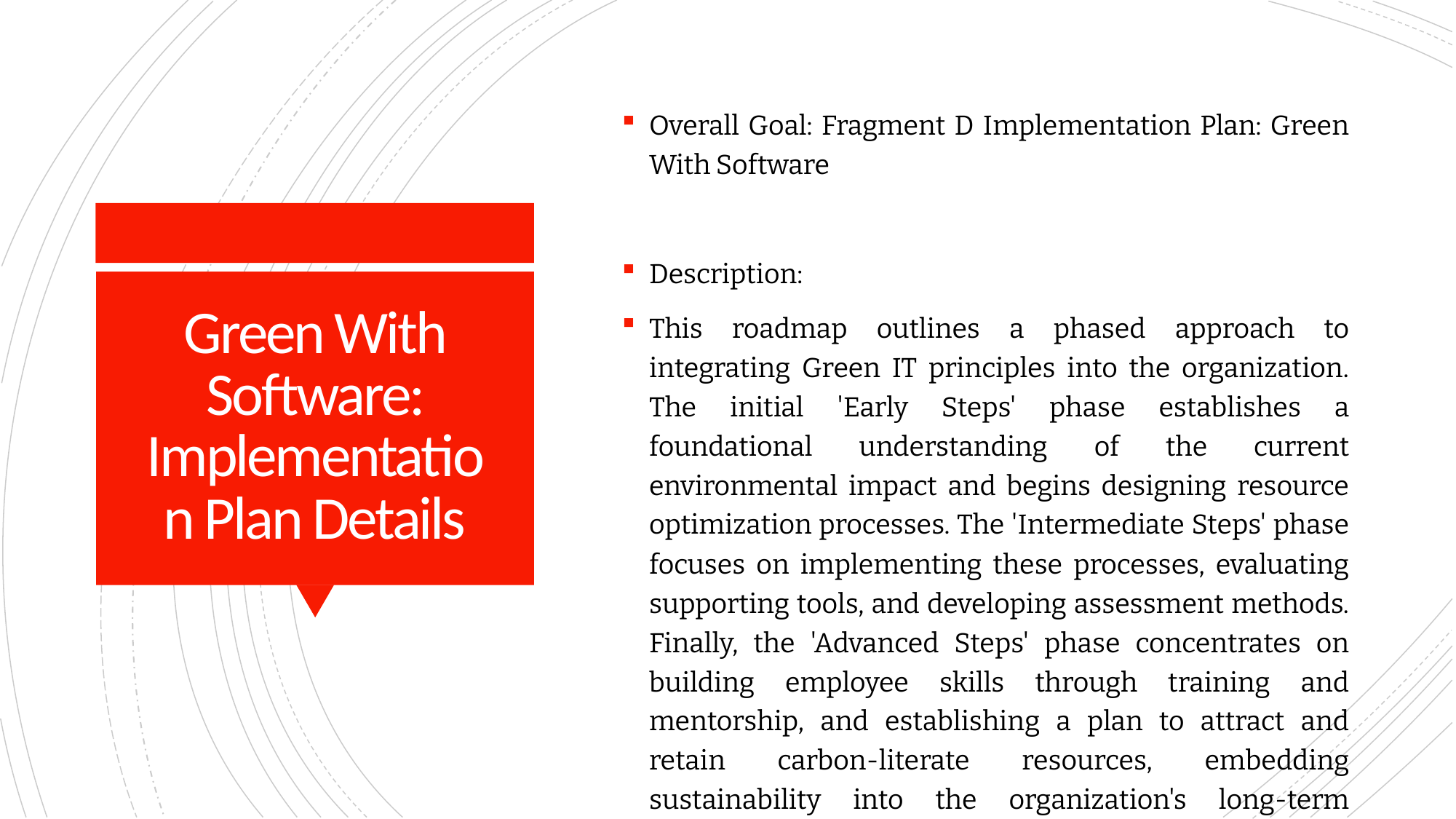

Overall Goal: Fragment D Implementation Plan: Green With Software

Description:
This roadmap outlines a phased approach to integrating Green IT principles into the organization. The initial 'Early Steps' phase establishes a foundational understanding of the current environmental impact and begins designing resource optimization processes. The 'Intermediate Steps' phase focuses on implementing these processes, evaluating supporting tools, and developing assessment methods. Finally, the 'Advanced Steps' phase concentrates on building employee skills through training and mentorship, and establishing a plan to attract and retain carbon-literate resources, embedding sustainability into the organization's long-term strategy.

Methodology / Steps:

--- Early Steps ---
1. Conduct an assessment of environmental impact in the current environment, collaborating with environmental specialists and utilizing assessment tools. 2. Design processes to optimize resource usage based on assessment results, collaborating with process design experts and aligning with environmental goals. 3. Define criteria for assessing sustainability-related skills proficiency, collaborating with subject matter experts and aligning with sustainability goals.
--- Intermediate Steps ---
4. Document the established processes and conduct training for relevant teams, utilizing documentation tools and organizing training sessions. 5. Evaluate existing and potential tools for managing sustainability, researching available tools and collaborating with IT teams. 6. Develop assessment tools for assessing proficiency aligned with defined criteria, designing assessments and pilot testing tools.
--- Advanced Steps ---
7. Implement selected tools and provide training to relevant teams, configuring tools and conducting training sessions. 8. Identify specific sustainability-focused skills that need development, conducting skill gap analysis and collaborating with department heads. 9. Define a structured incentive plan for carbon-literate resources, collaborating with HR and designing incentive programs.

Roles Involved (Overall): Environmental Specialist, IT Operations, Process Design Expert, Documentation Specialist, Training Coordinator, Tool Administrators, Sustainability Analysts, HR Specialists, Department Heads, Training Analysts, Program Designers, Program Coordinators, Assessment Designers, Subject Matter Experts, HR Representatives, Mentoring Coordinators, Sustainability Strategists, Communication Specialists, Infrastructure Managers
Tools/Platforms (Overall): Impact assessment tools, Documentation tools, Training platforms

Subtask Estimates (Aggregated):

--- Early Steps ---
Environmental Impact Assessment: Collaboration and Planning - 20h; Impact Assessment - 30h; Process Design for Resource Optimization: Process Design - 25h; Alignment with Goals - 18h; Define Proficiency Criteria: Criteria Definition - 25h; Collaboration with Experts - 15h
--- Intermediate Steps ---
Documentation and Training: Documentation - 22h; Training Sessions - 20h; Sustainability Tools Evaluation: Tool Research - 25h; Collaboration with IT Teams - 15h; Develop Assessment Tools: Tool Development - 30h; Pilot Testing - 20h
--- Advanced Steps ---
Tool Implementation and Training: Tool Implementation - 40h; Training Sessions - 20h; Identify Training Needs: Skill Gap Analysis - 20h; Collaboration with Department Heads - 15h; Define Incentive Structure: Incentive Structure Definition - 25h; Collaboration with HR - 15h
# Green With Software: Implementation Plan Details